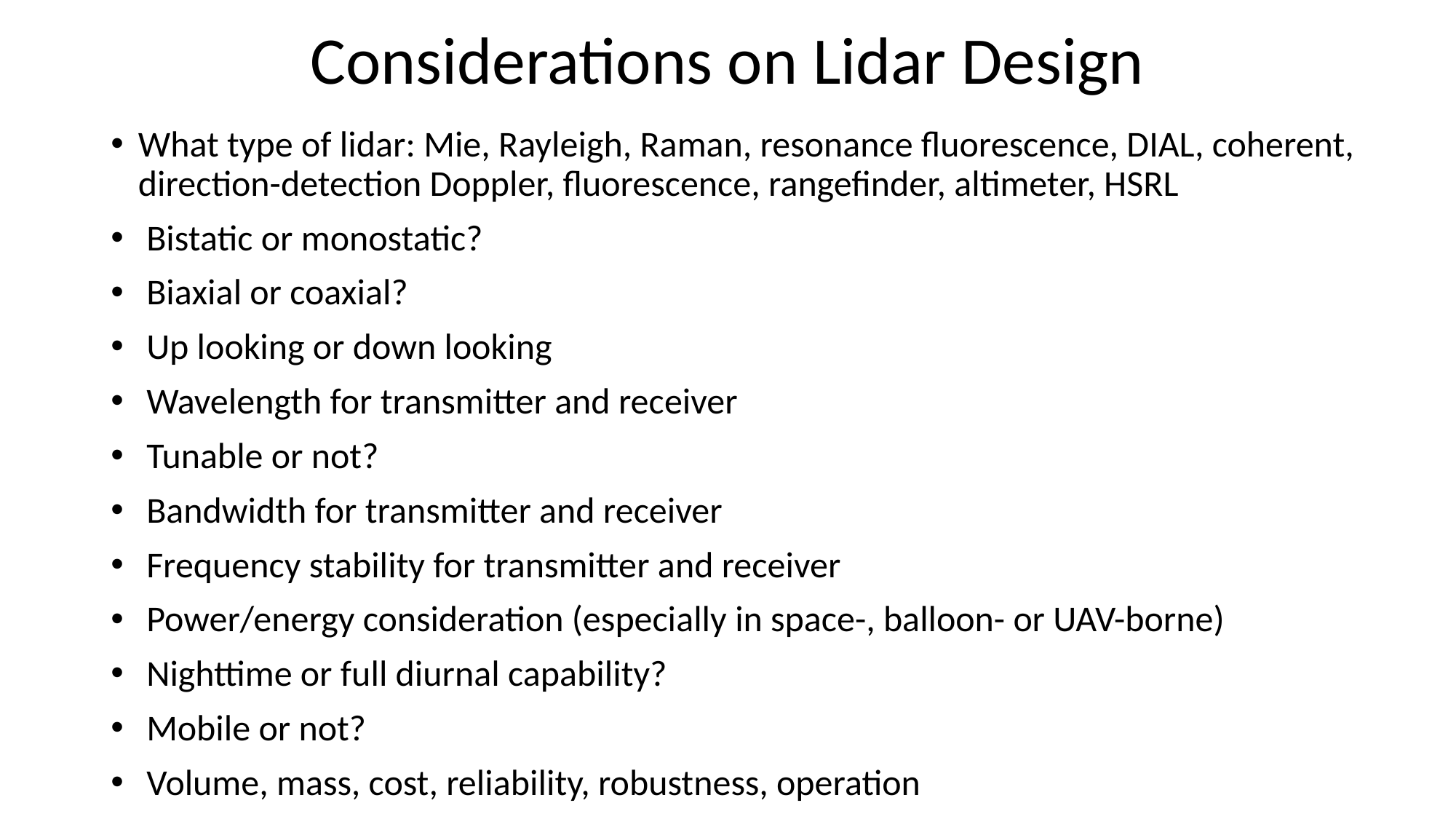

# Considerations on Lidar Design
What type of lidar: Mie, Rayleigh, Raman, resonance fluorescence, DIAL, coherent, direction-detection Doppler, fluorescence, rangefinder, altimeter, HSRL
 Bistatic or monostatic?
 Biaxial or coaxial?
 Up looking or down looking
 Wavelength for transmitter and receiver
 Tunable or not?
 Bandwidth for transmitter and receiver
 Frequency stability for transmitter and receiver
 Power/energy consideration (especially in space-, balloon- or UAV-borne)
 Nighttime or full diurnal capability?
 Mobile or not?
 Volume, mass, cost, reliability, robustness, operation